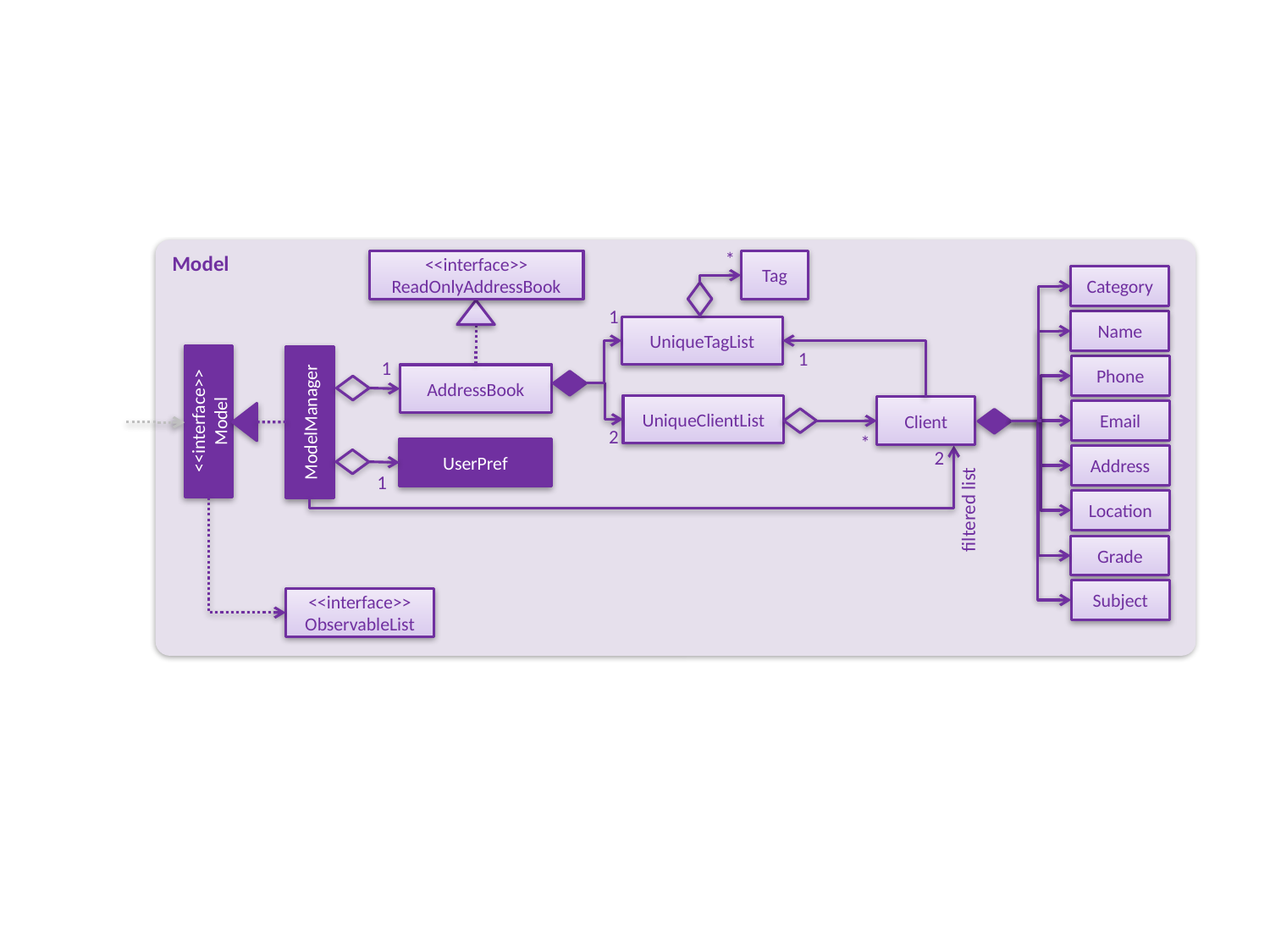

Model
*
<<interface>>
ReadOnlyAddressBook
Tag
Category

1
Name
UniqueTagList
1
1
Phone
AddressBook

UniqueClientList
Client
<<interface>>
Model
ModelManager
Email

2
*
UserPref
2
Address

1
Location
filtered list
Grade
Subject
<<interface>>
ObservableList